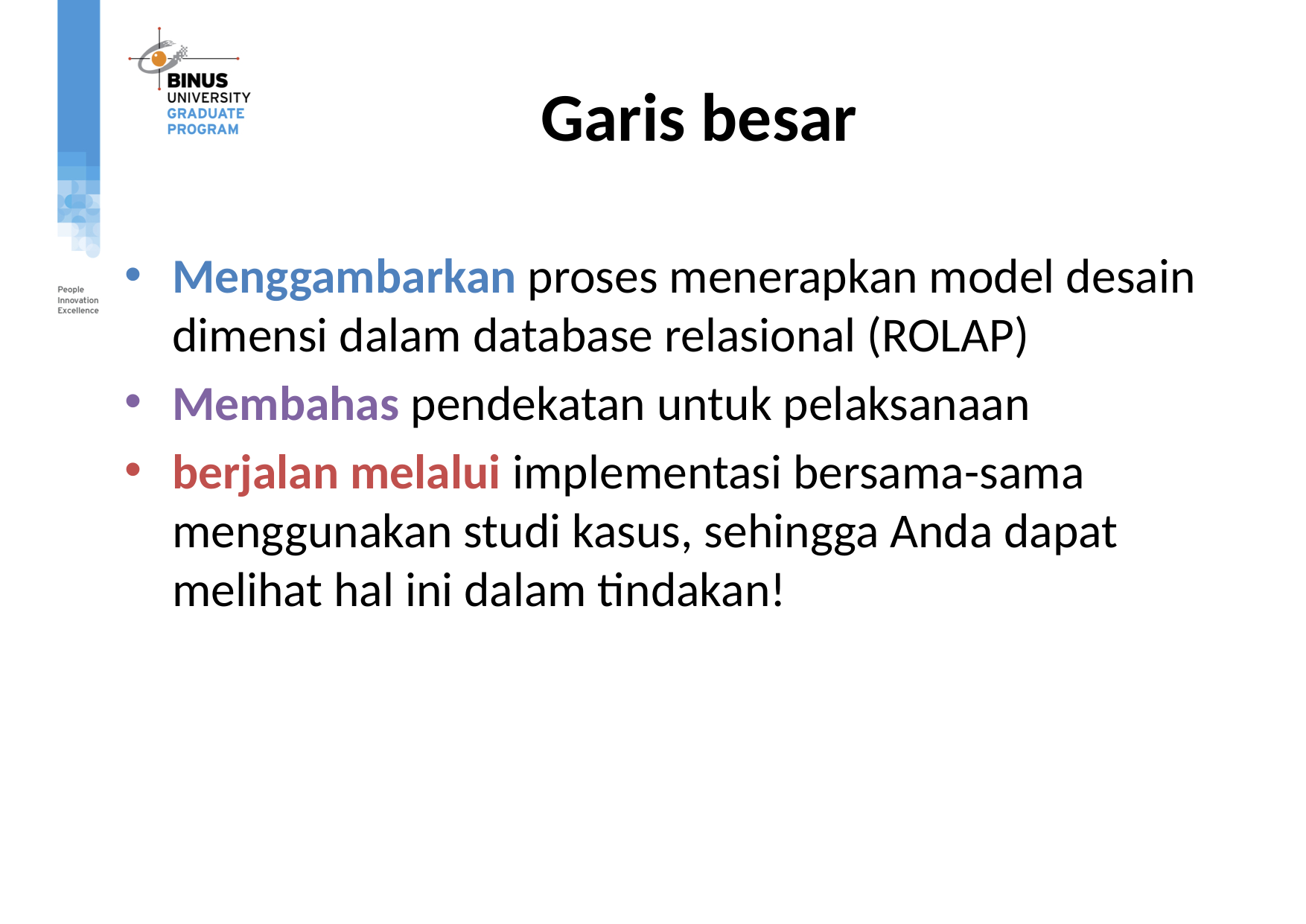

# Garis besar
Menggambarkan proses menerapkan model desain dimensi dalam database relasional (ROLAP)
Membahas pendekatan untuk pelaksanaan
berjalan melalui implementasi bersama-sama menggunakan studi kasus, sehingga Anda dapat melihat hal ini dalam tindakan!